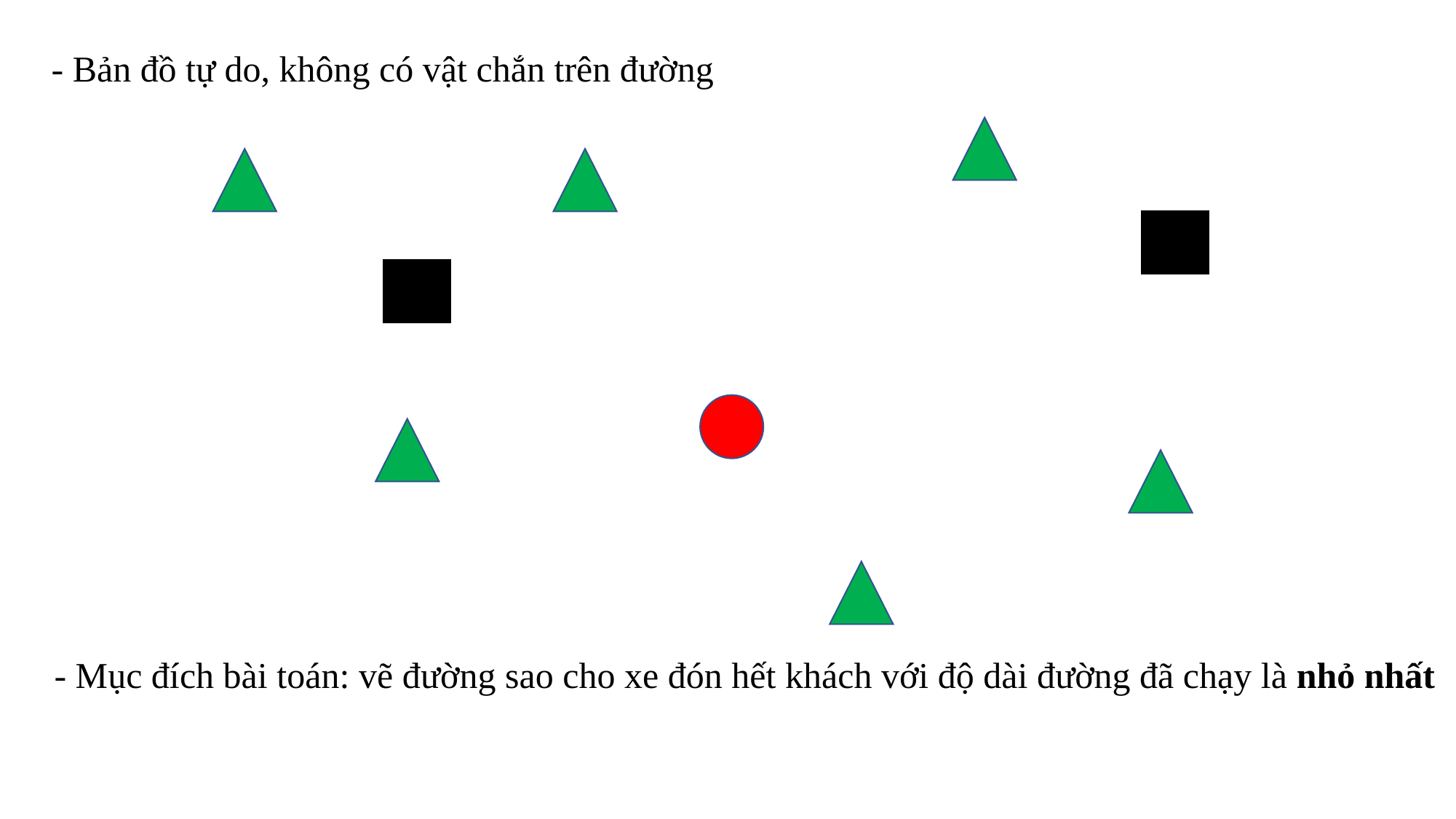

- Bản đồ tự do, không có vật chắn trên đường

- Mục đích bài toán: vẽ đường sao cho xe đón hết khách với độ dài đường đã chạy là nhỏ nhất